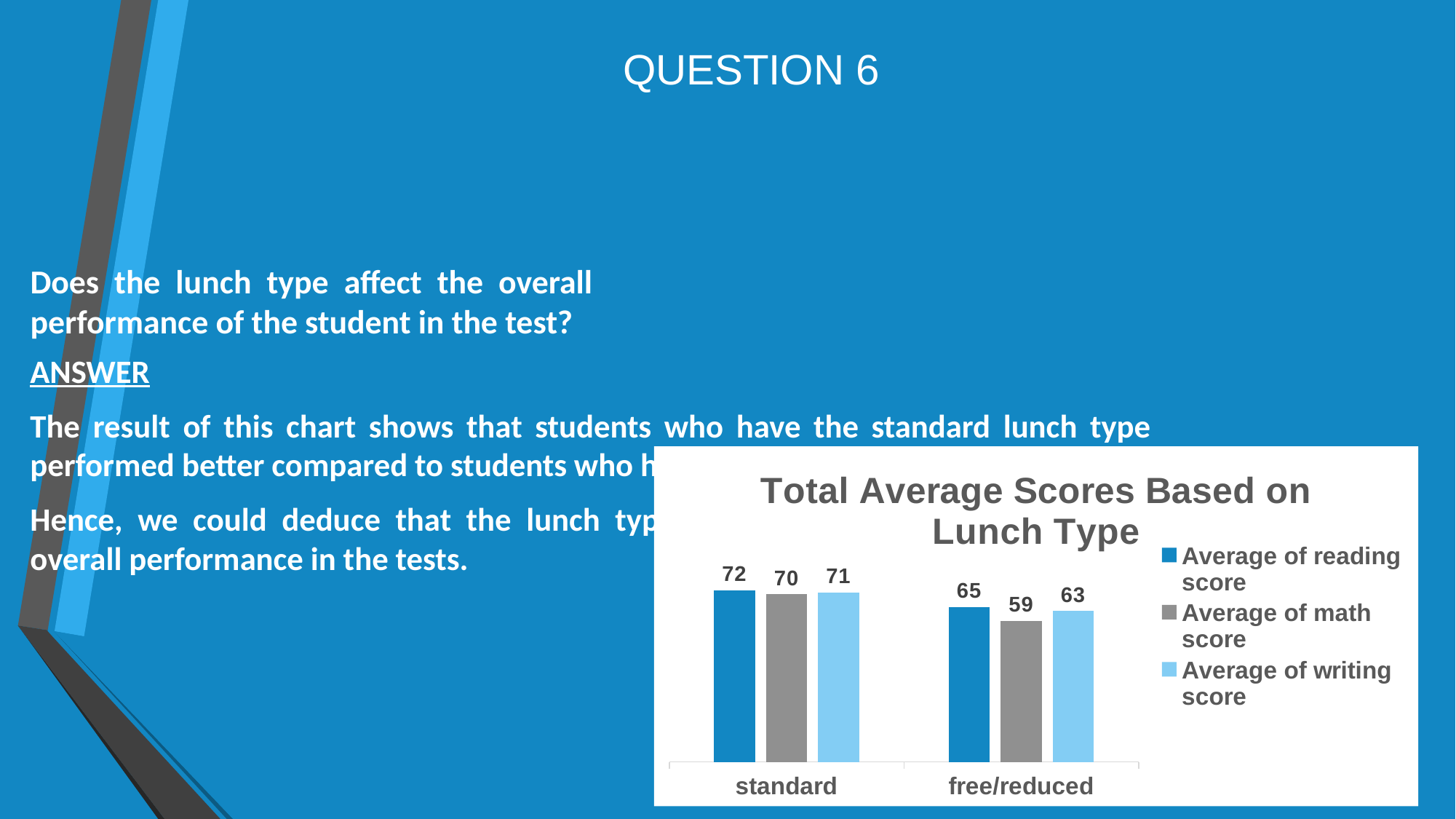

# QUESTION 6

Does the lunch type affect the overall performance of the student in the test?

ANSWER
The result of this chart shows that students who have the standard lunch type performed better compared to students who have the free/reduced lunch type.
Hence, we could deduce that the lunch type the students have affected their overall performance in the tests.

### Chart: Total Average Scores Based on Lunch Type

| Category | Average of reading score | Average of math score | Average of writing score |
|---|---|---|---|
| standard | 71.65426356589147 | 70.03410852713178 | 70.8232558139535 |
| free/reduced | 64.65352112676057 | 58.92112676056338 | 63.02253521126761 |